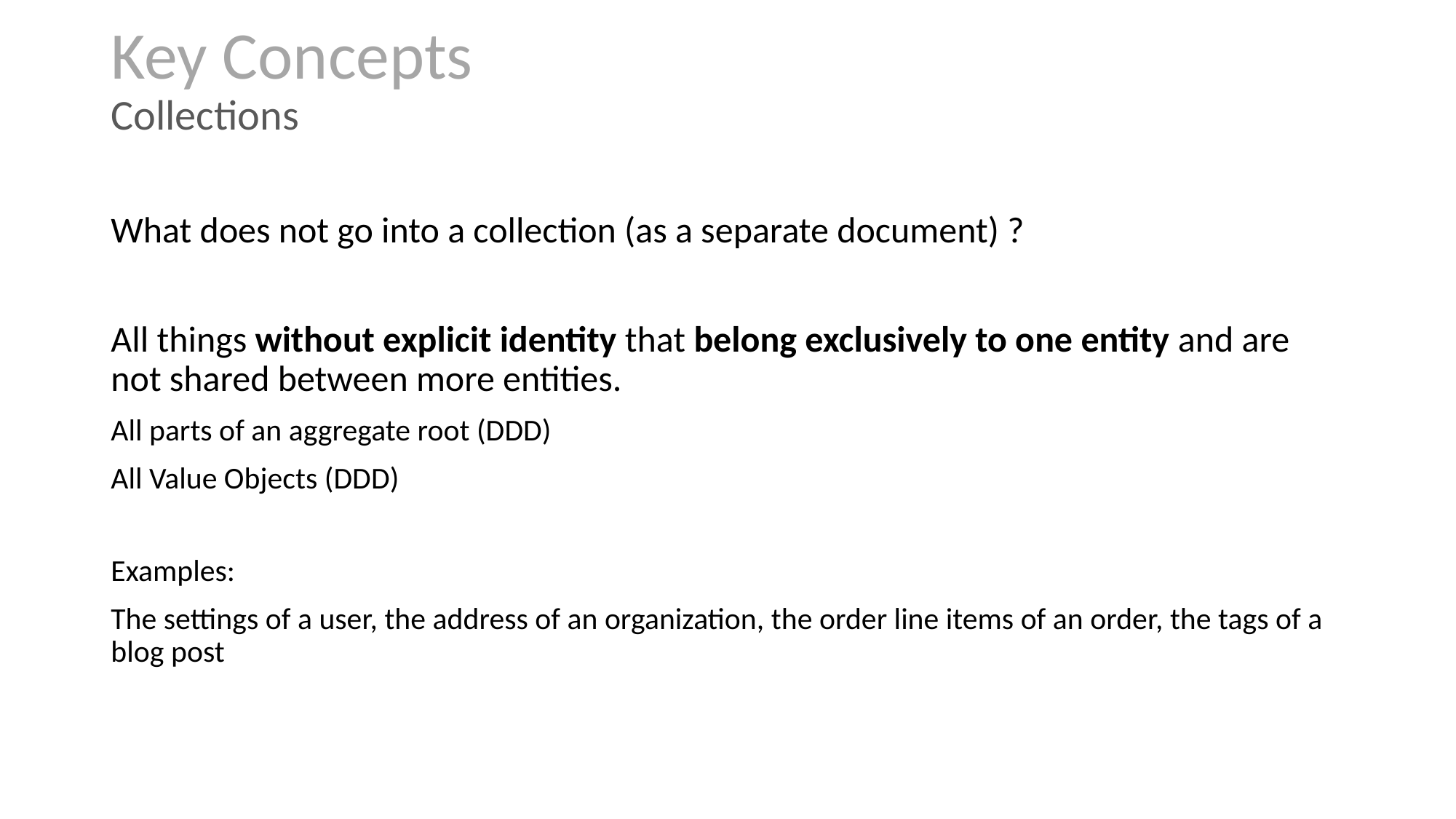

# Key Concepts Collections

What does not go into a collection (as a separate document) ?

All things without explicit identity that belong exclusively to one entity and are not shared between more entities.
All parts of an aggregate root (DDD)
All Value Objects (DDD)

Examples:
The settings of a user, the address of an organization, the order line items of an order, the tags of a blog post